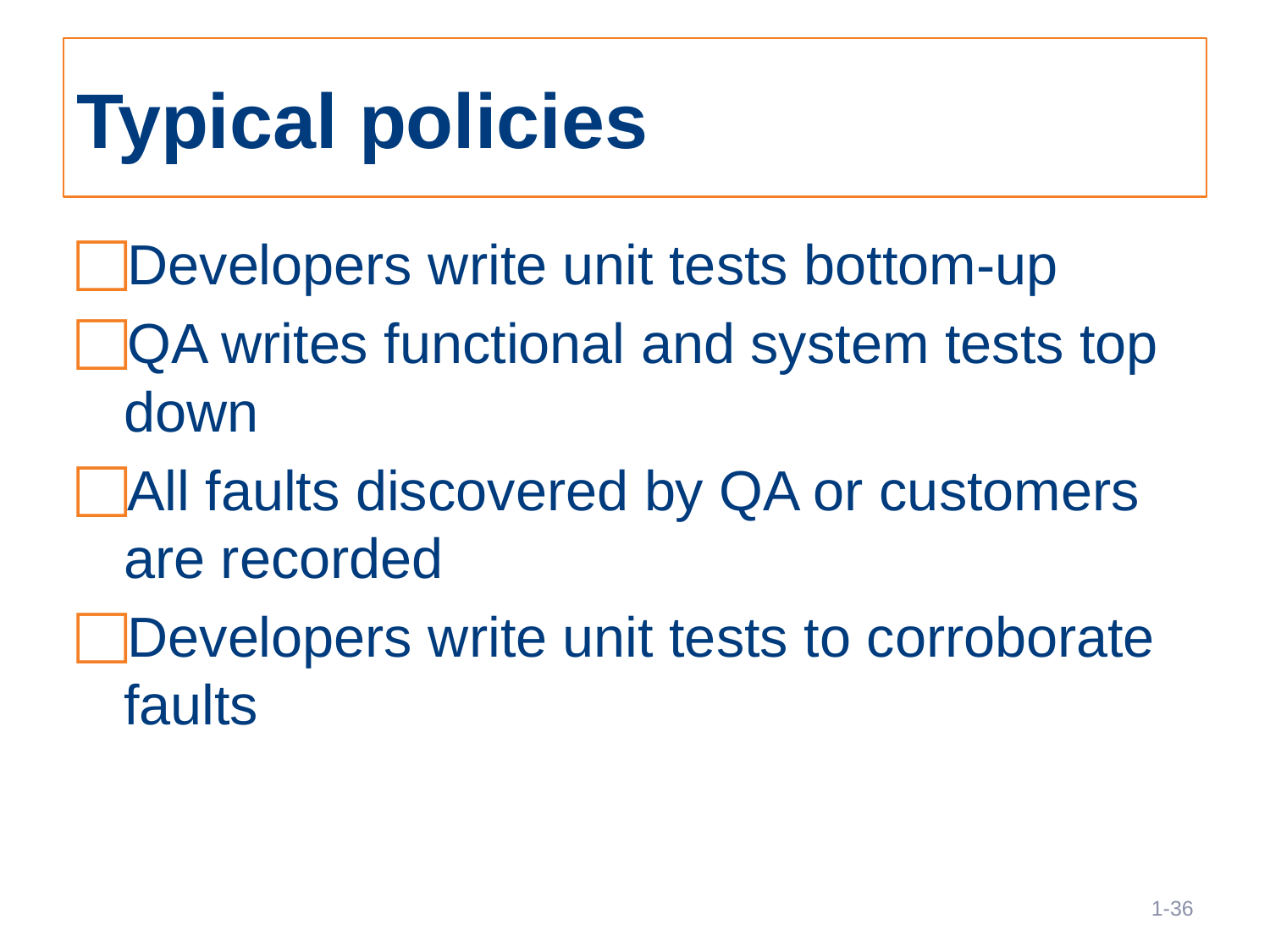

# Typical policies
Developers write unit tests bottom-up
QA writes functional and system tests top down
All faults discovered by QA or customers are recorded
Developers write unit tests to corroborate faults
36